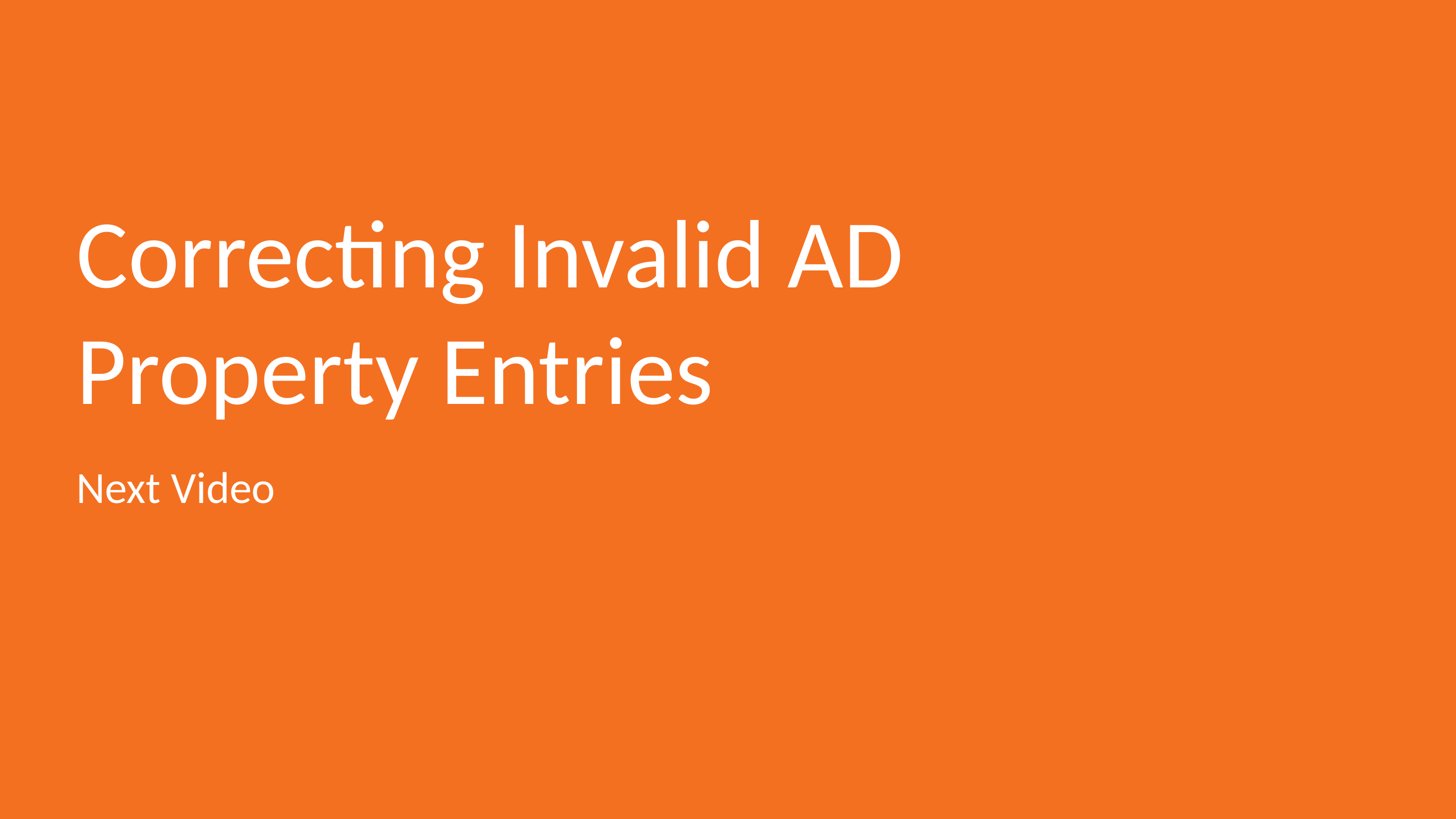

# Correcting Invalid AD Property Entries
Next Video